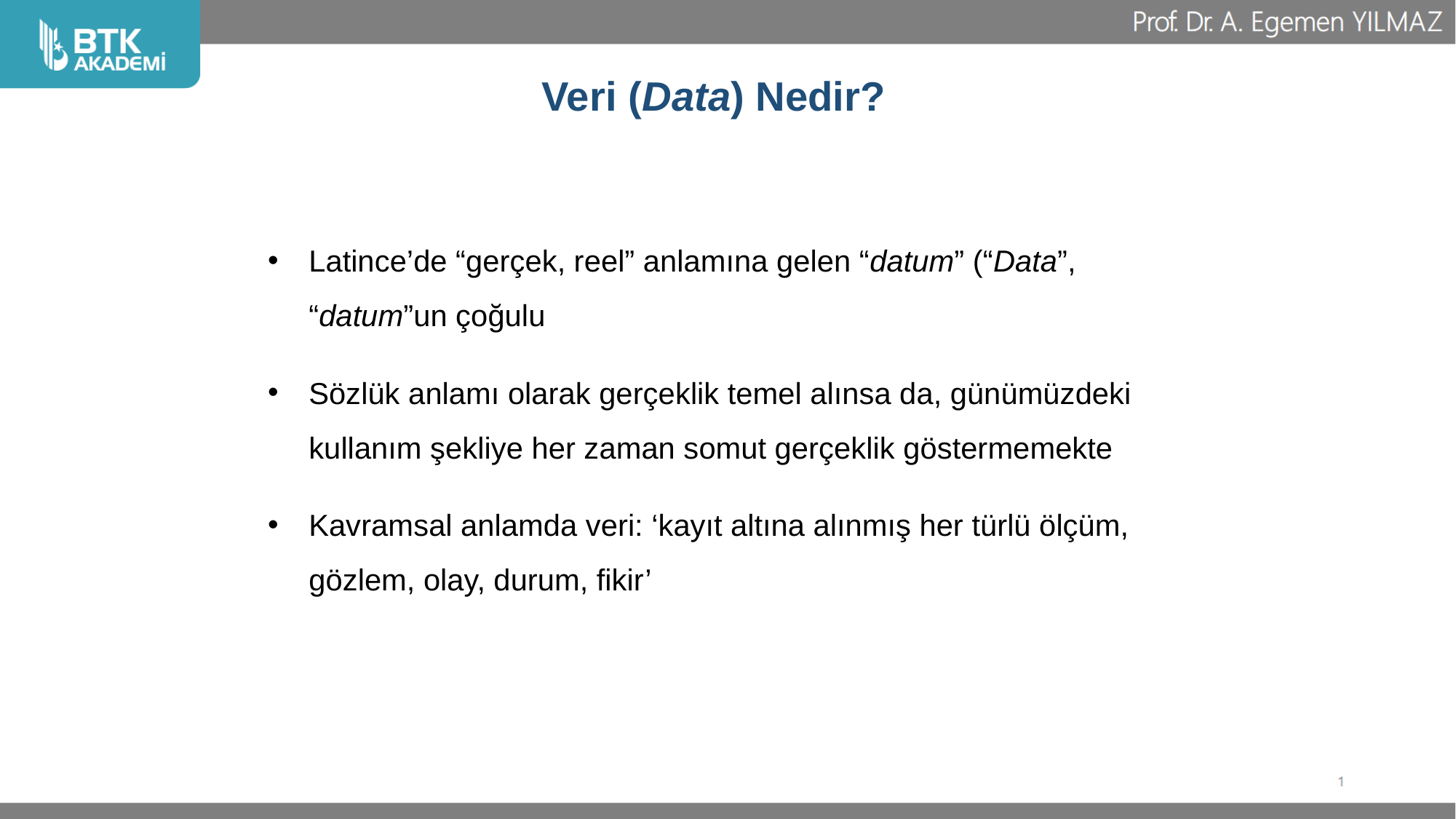

# Veri (Data) Nedir?
Latince’de “gerçek, reel” anlamına gelen “datum” (“Data”, “datum”un çoğulu
Sözlük anlamı olarak gerçeklik temel alınsa da, günümüzdeki kullanım şekliye her zaman somut gerçeklik göstermemekte
Kavramsal anlamda veri: ‘kayıt altına alınmış her türlü ölçüm, gözlem, olay, durum, fikir’

5